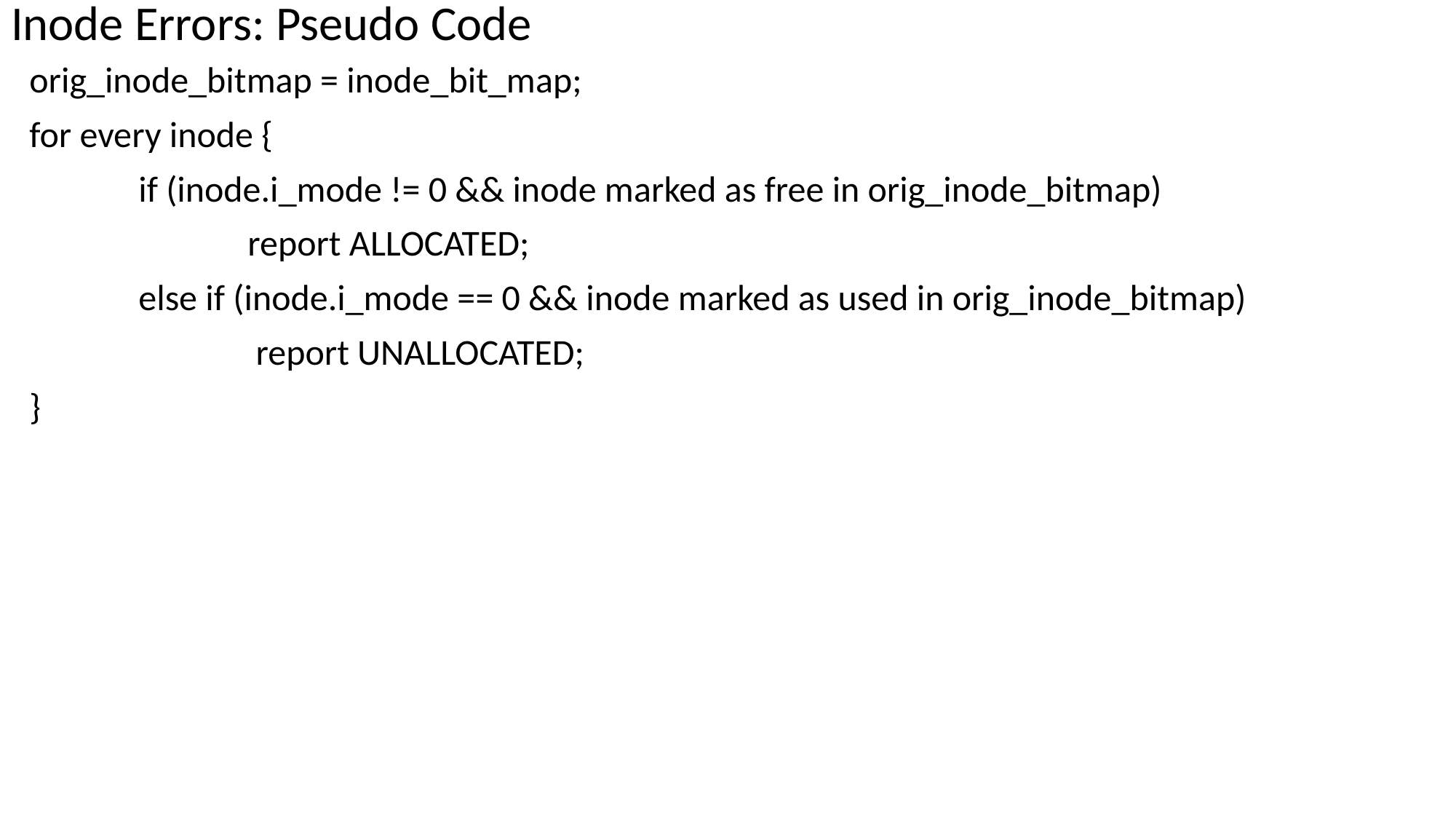

# Inode Errors: Pseudo Code
orig_inode_bitmap = inode_bit_map;
for every inode {
	if (inode.i_mode != 0 && inode marked as free in orig_inode_bitmap)
		report ALLOCATED;
	else if (inode.i_mode == 0 && inode marked as used in orig_inode_bitmap)
		 report UNALLOCATED;
}